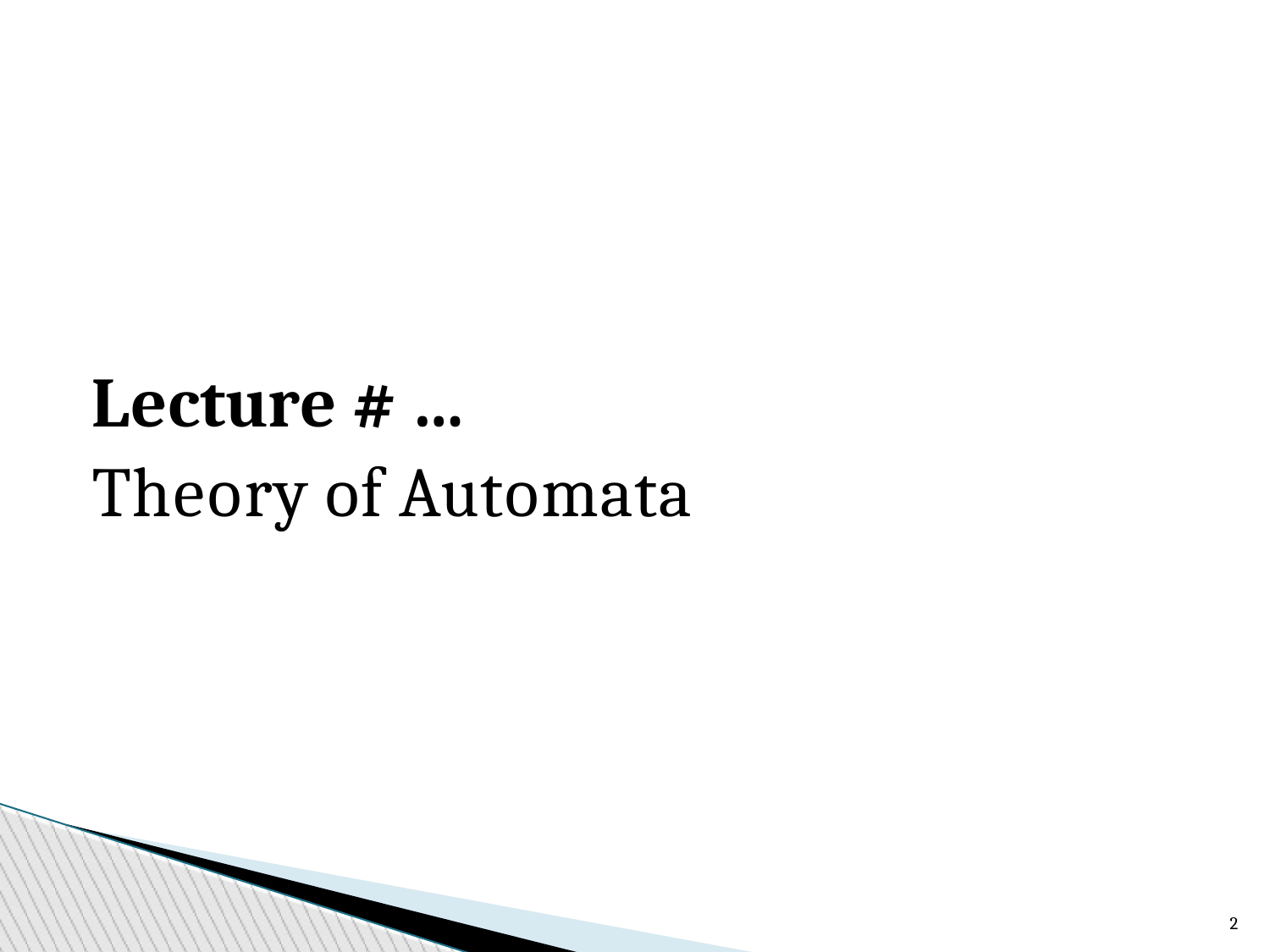

Lecture # …
Theory of Automata
2